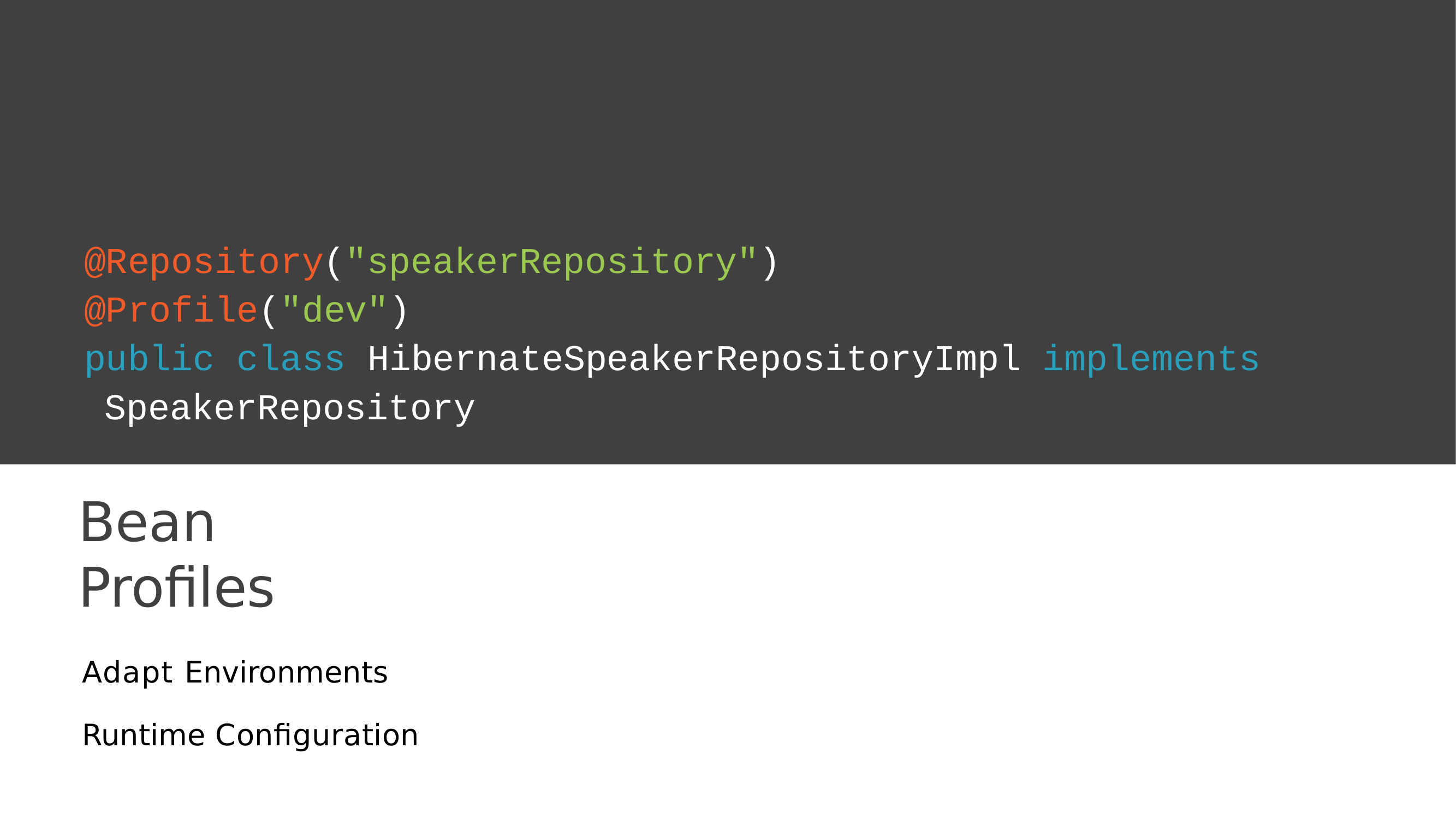

@Repository("speakerRepository")  @Profile("dev")
public class HibernateSpeakerRepositoryImpl implements  SpeakerRepository
Bean Profiles
Adapt Environments  Runtime Configuration
7